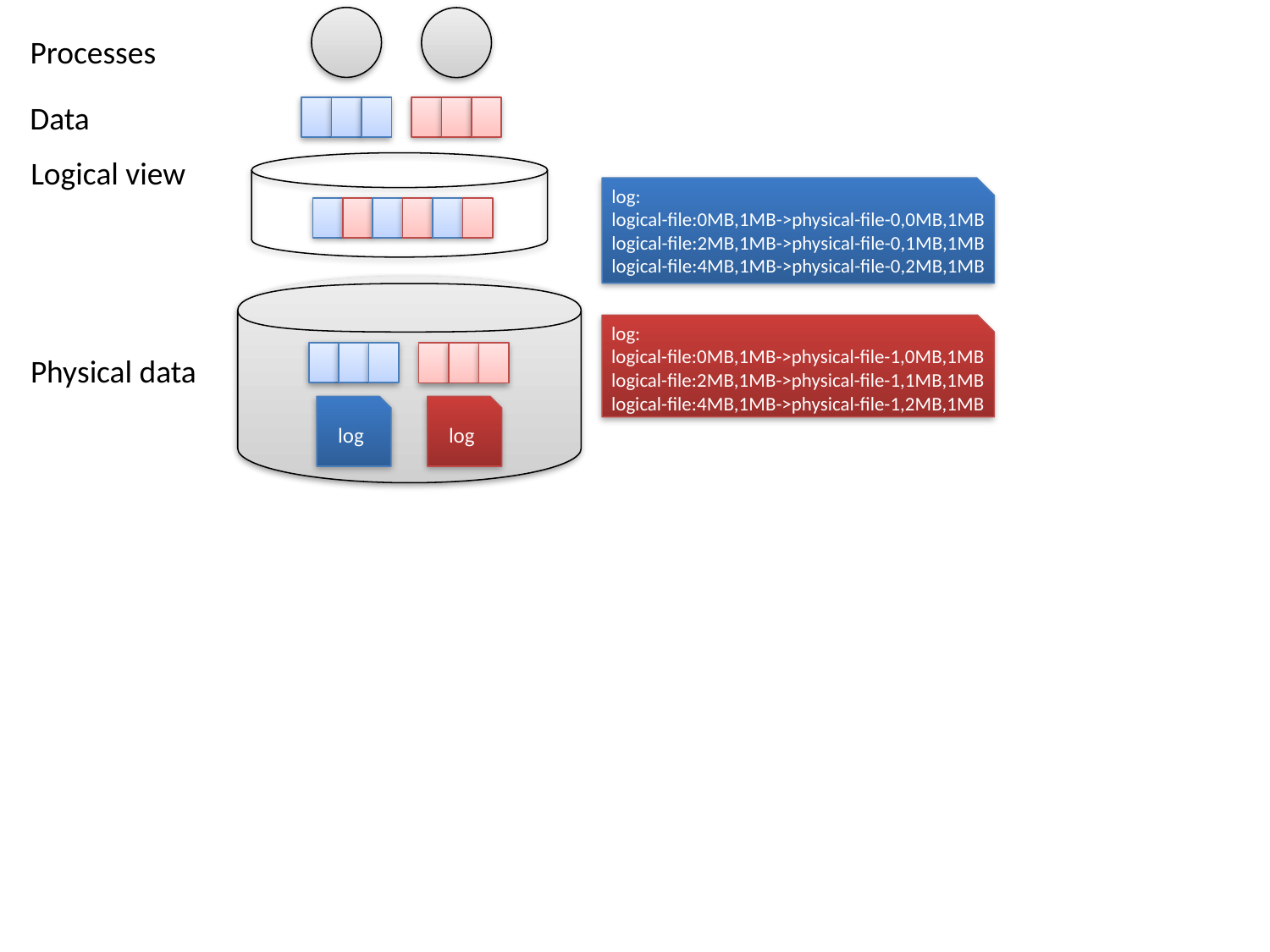

Processes
Data

Logical view

log:
logical-file:0MB,1MB->physical-file-0,0MB,1MB
logical-file:2MB,1MB->physical-file-0,1MB,1MB
logical-file:4MB,1MB->physical-file-0,2MB,1MB

log:
logical-file:0MB,1MB->physical-file-1,0MB,1MB
logical-file:2MB,1MB->physical-file-1,1MB,1MB
logical-file:4MB,1MB->physical-file-1,2MB,1MB

Physical data
log
log